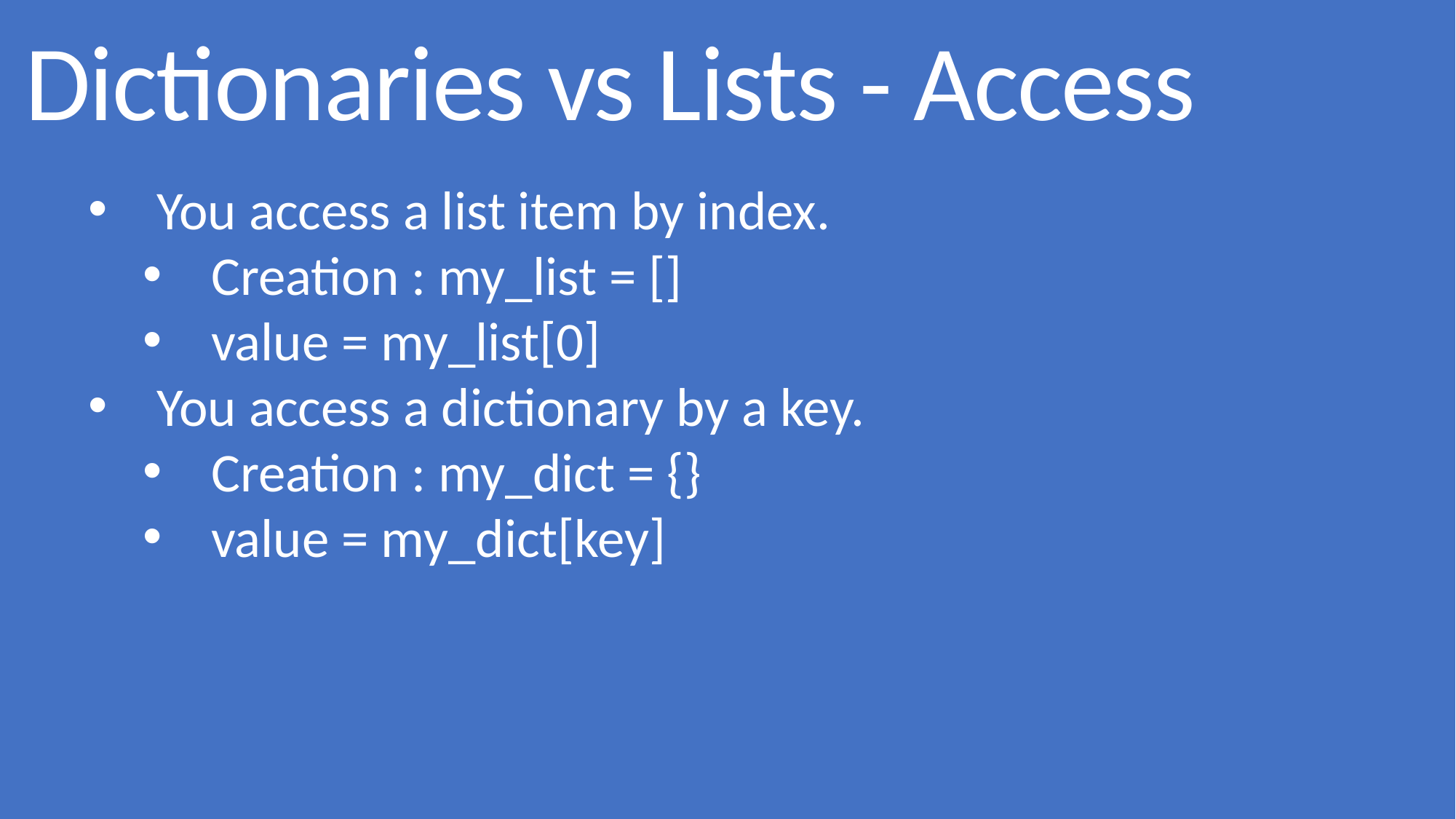

# Dictionaries vs Lists - Access
You access a list item by index.
Creation : my_list = []
value = my_list[0]
You access a dictionary by a key.
Creation : my_dict = {}
value = my_dict[key]